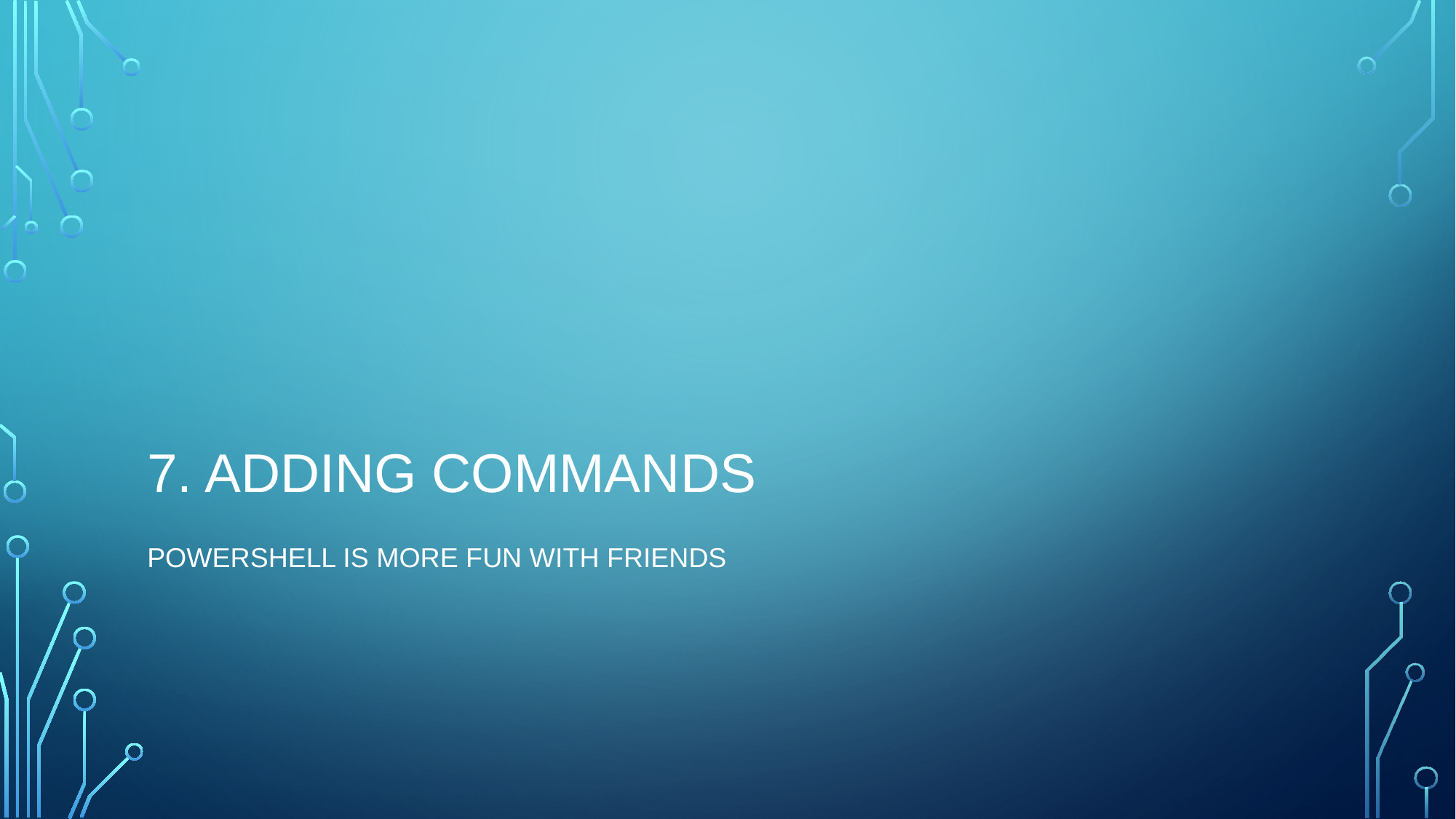

# 7. Adding commands
Powershell is more fun with friends